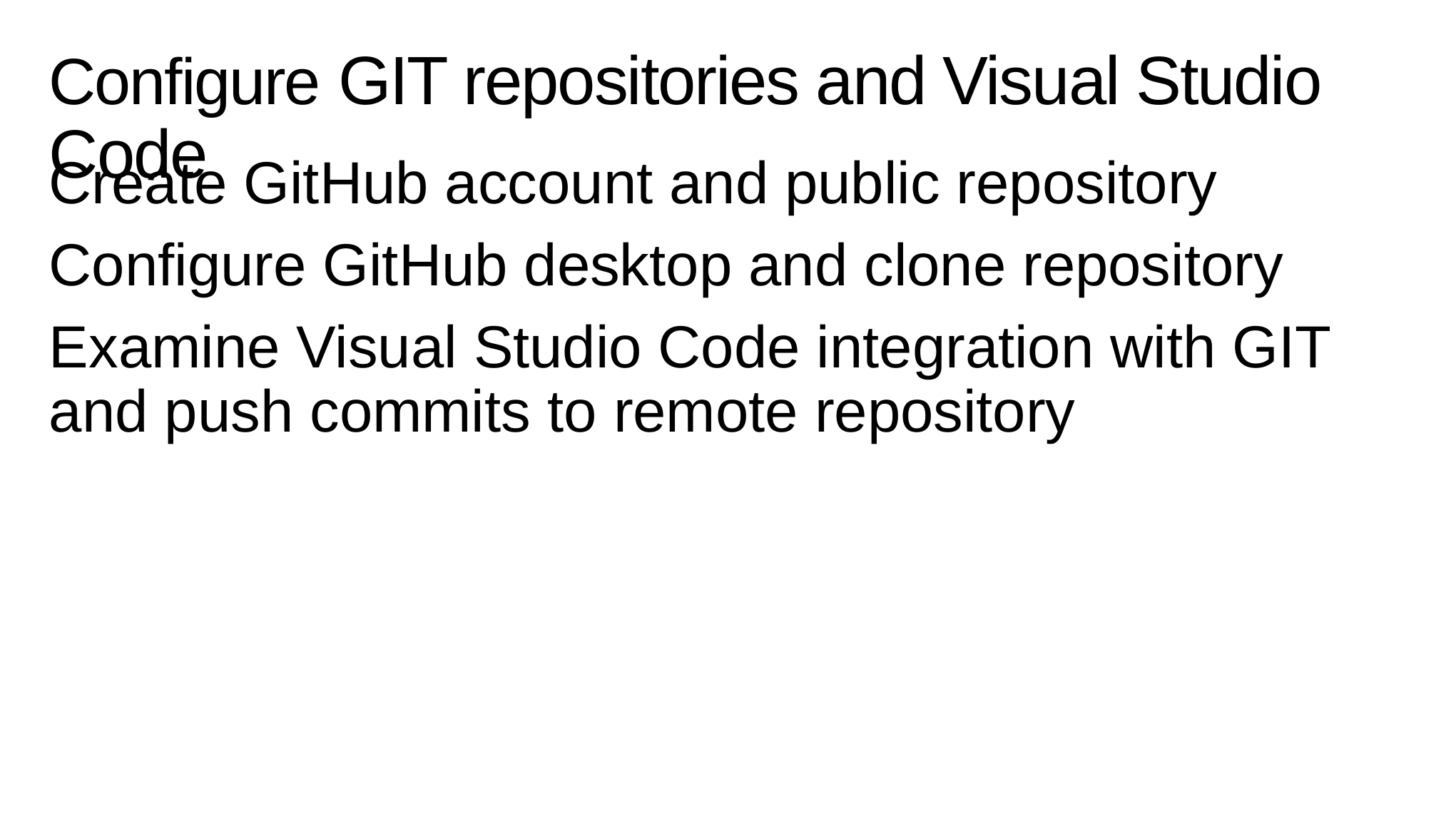

# Configure GIT repositories and Visual Studio Code
Create GitHub account and public repository
Configure GitHub desktop and clone repository
Examine Visual Studio Code integration with GIT and push commits to remote repository